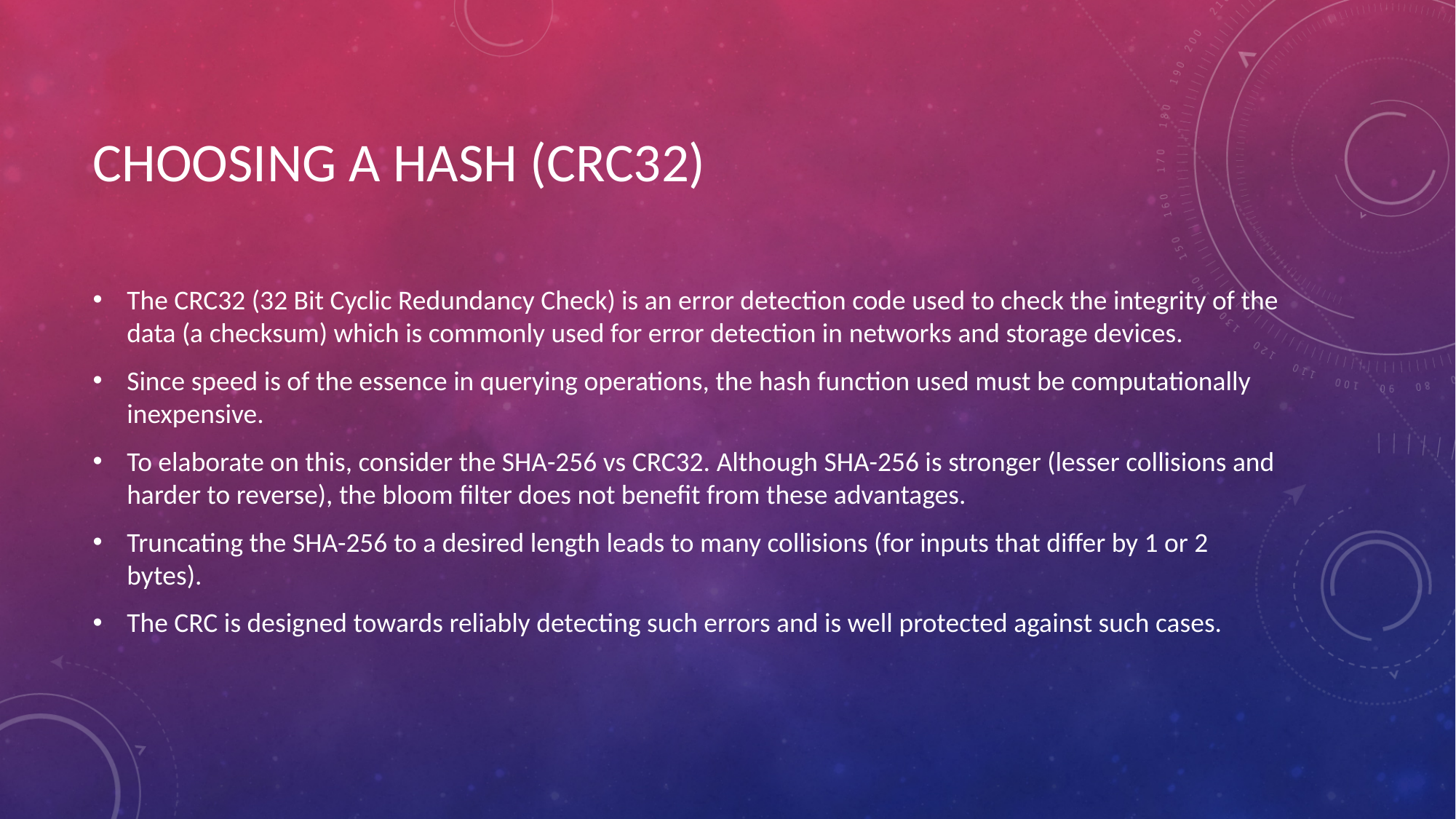

# Choosing A HASH (CRC32)
The CRC32 (32 Bit Cyclic Redundancy Check) is an error detection code used to check the integrity of the data (a checksum) which is commonly used for error detection in networks and storage devices.
Since speed is of the essence in querying operations, the hash function used must be computationally inexpensive.
To elaborate on this, consider the SHA-256 vs CRC32. Although SHA-256 is stronger (lesser collisions and harder to reverse), the bloom filter does not benefit from these advantages.
Truncating the SHA-256 to a desired length leads to many collisions (for inputs that differ by 1 or 2 bytes).
The CRC is designed towards reliably detecting such errors and is well protected against such cases.